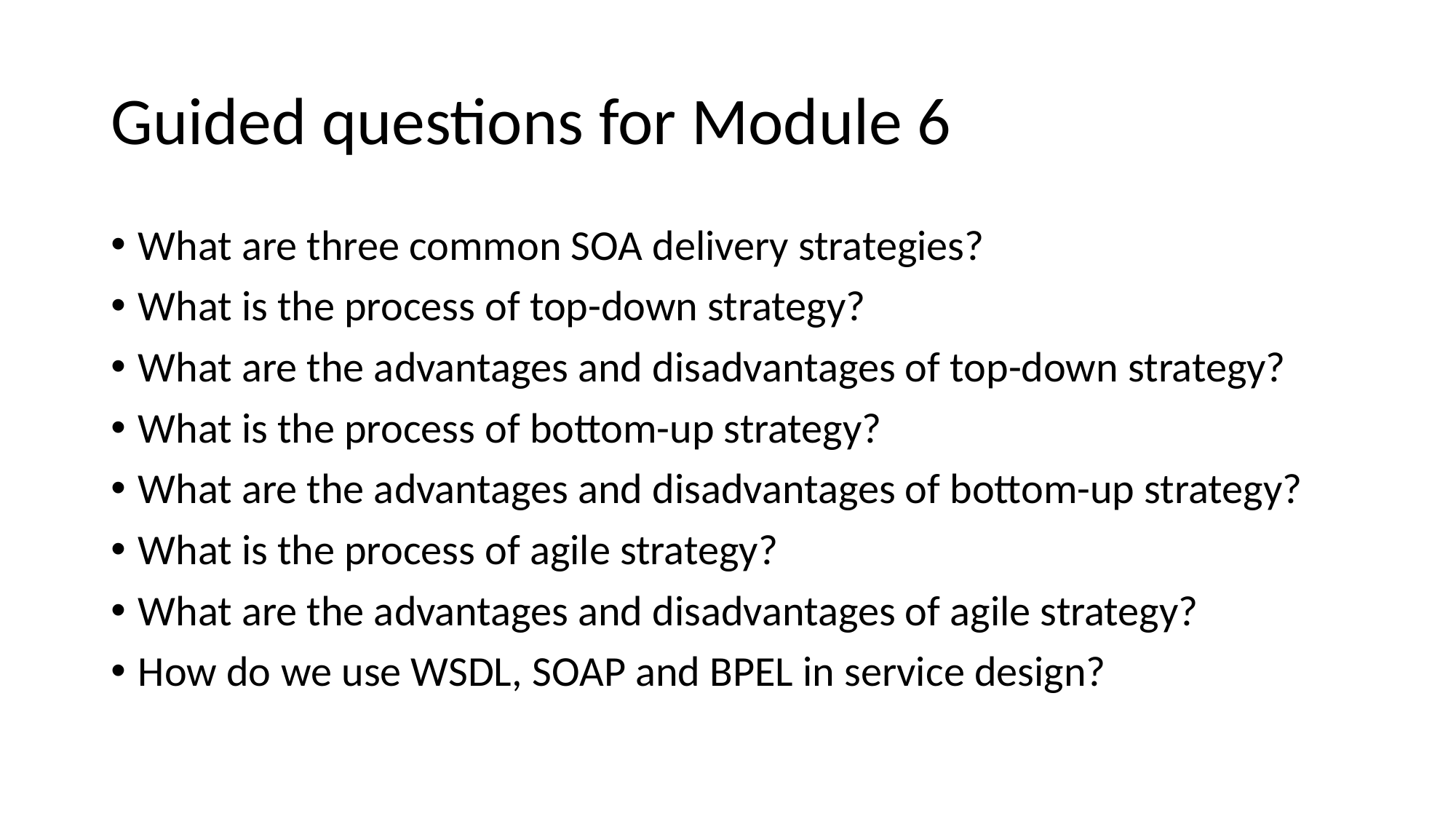

# Guided questions for Module 6
What are three common SOA delivery strategies?
What is the process of top-down strategy?
What are the advantages and disadvantages of top-down strategy?
What is the process of bottom-up strategy?
What are the advantages and disadvantages of bottom-up strategy?
What is the process of agile strategy?
What are the advantages and disadvantages of agile strategy?
How do we use WSDL, SOAP and BPEL in service design?